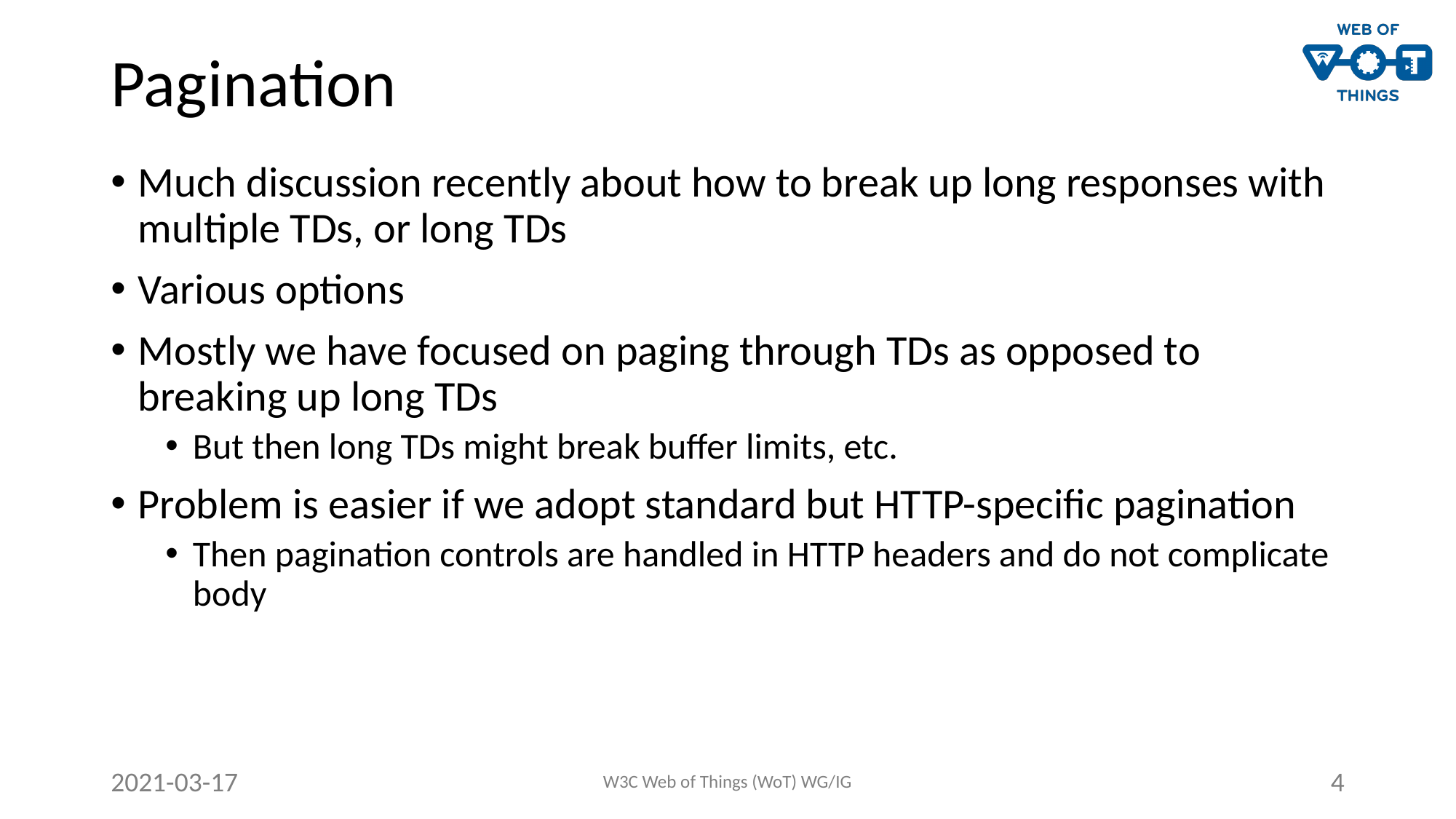

# Pagination
Much discussion recently about how to break up long responses with multiple TDs, or long TDs
Various options
Mostly we have focused on paging through TDs as opposed to breaking up long TDs
But then long TDs might break buffer limits, etc.
Problem is easier if we adopt standard but HTTP-specific pagination
Then pagination controls are handled in HTTP headers and do not complicate body
2021-03-17
W3C Web of Things (WoT) WG/IG
4